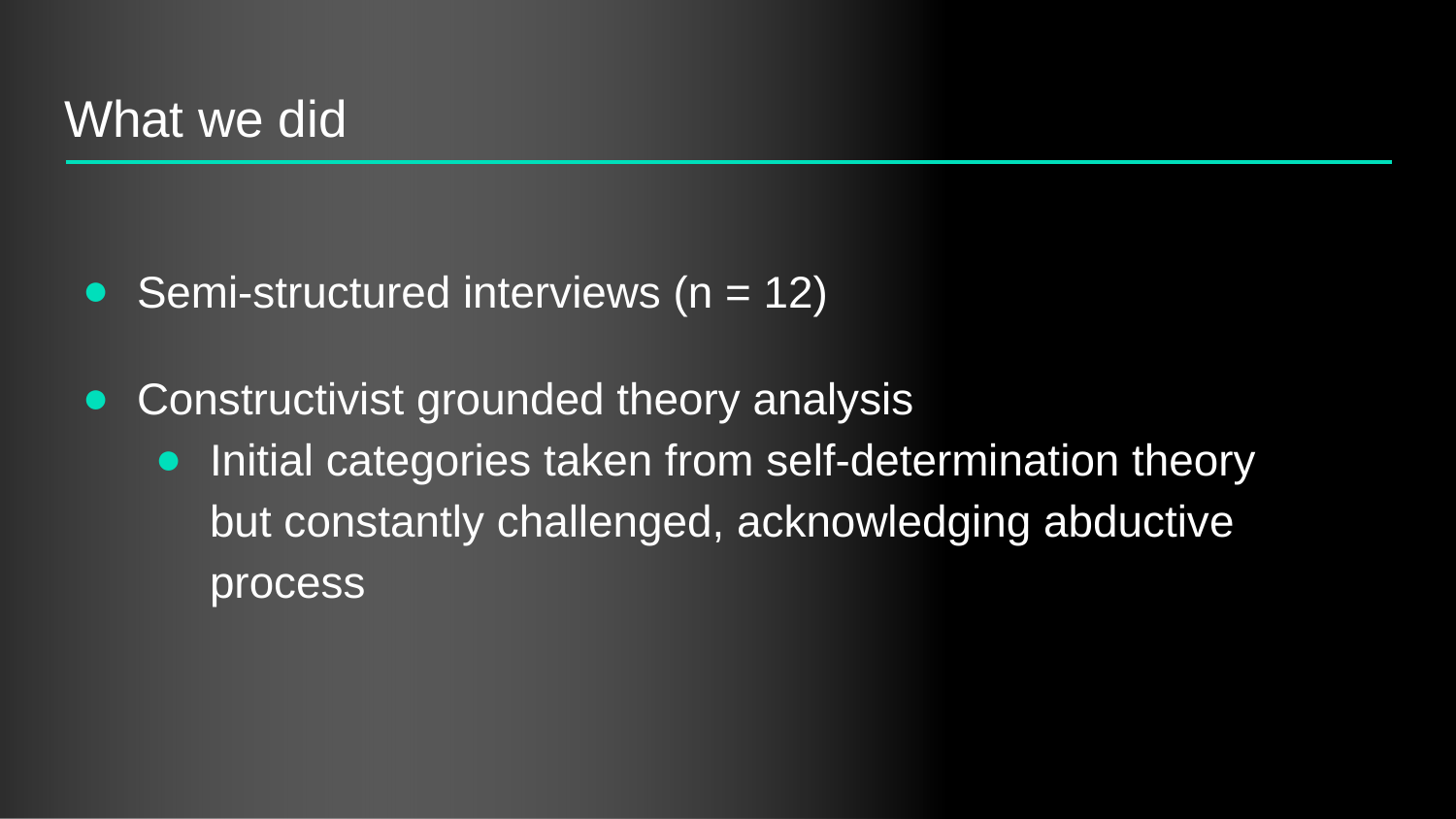

# What we did
Semi-structured interviews (n = 12)
Constructivist grounded theory analysis
Initial categories taken from self-determination theory but constantly challenged, acknowledging abductive process